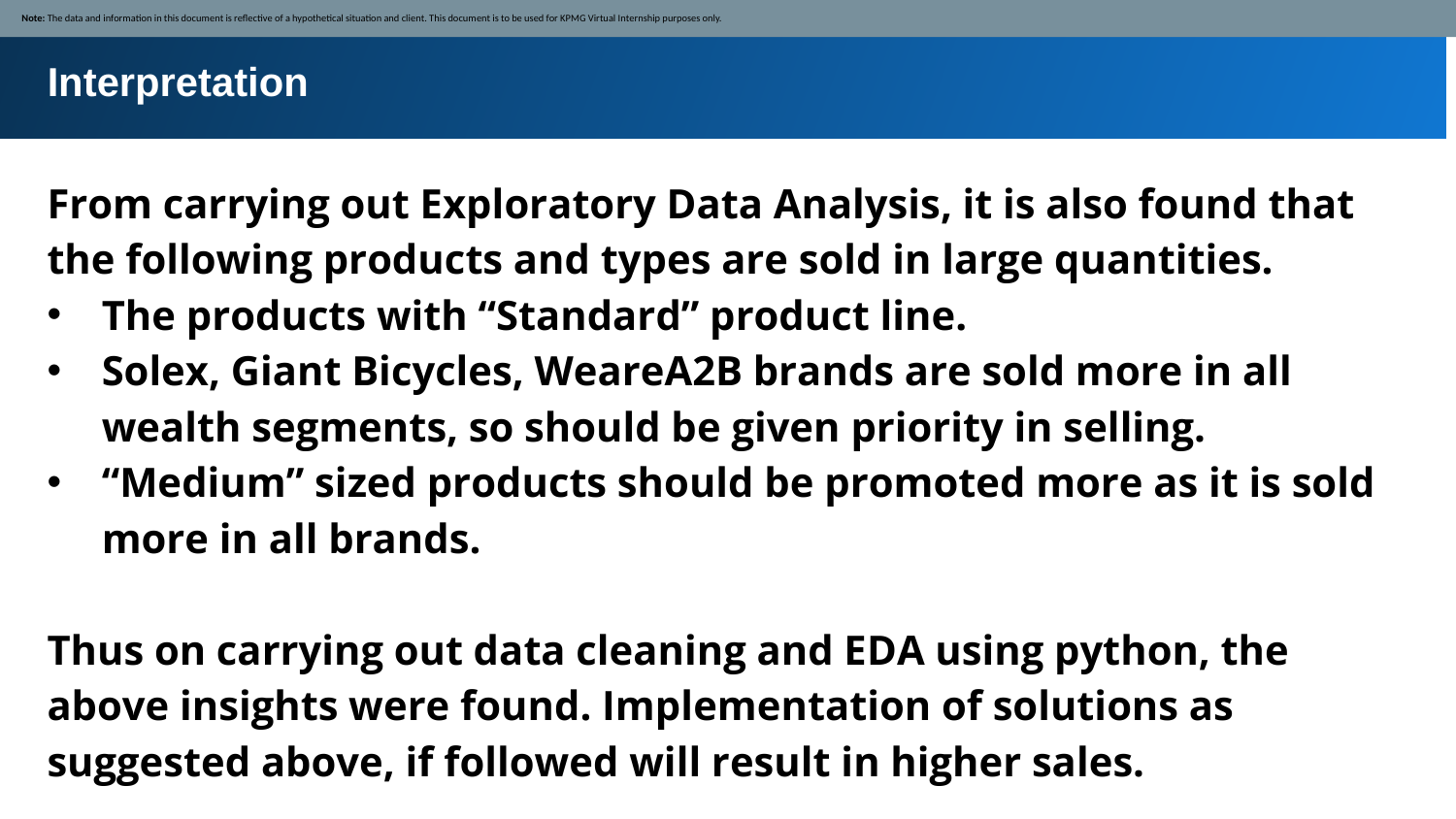

Note: The data and information in this document is reflective of a hypothetical situation and client. This document is to be used for KPMG Virtual Internship purposes only.

Interpretation
From carrying out Exploratory Data Analysis, it is also found that the following products and types are sold in large quantities.
The products with “Standard” product line.
Solex, Giant Bicycles, WeareA2B brands are sold more in all wealth segments, so should be given priority in selling.
“Medium” sized products should be promoted more as it is sold more in all brands.

Thus on carrying out data cleaning and EDA using python, the above insights were found. Implementation of solutions as suggested above, if followed will result in higher sales.